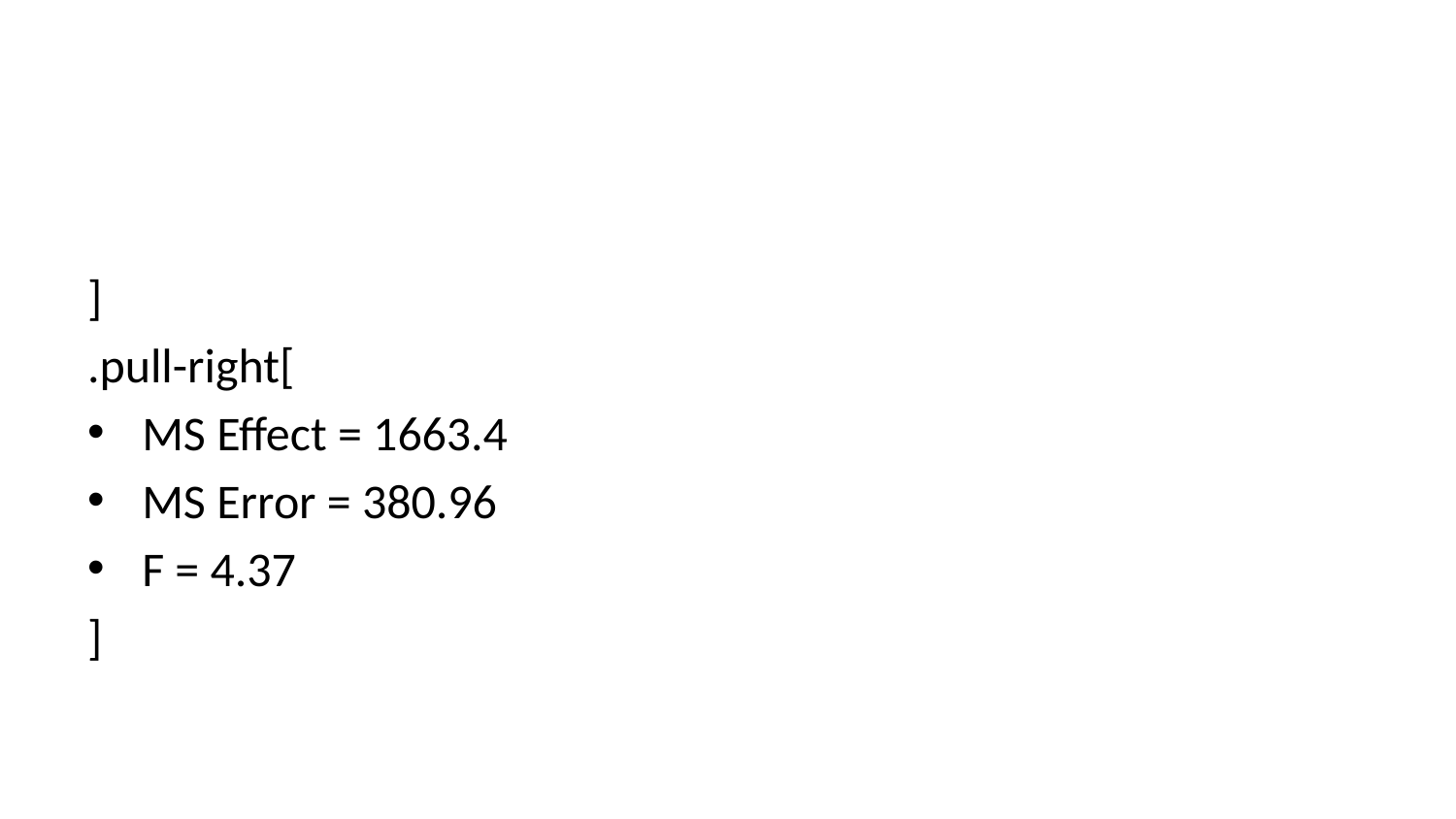

]
.pull-right[
MS Effect = 1663.4
MS Error = 380.96
F = 4.37
]